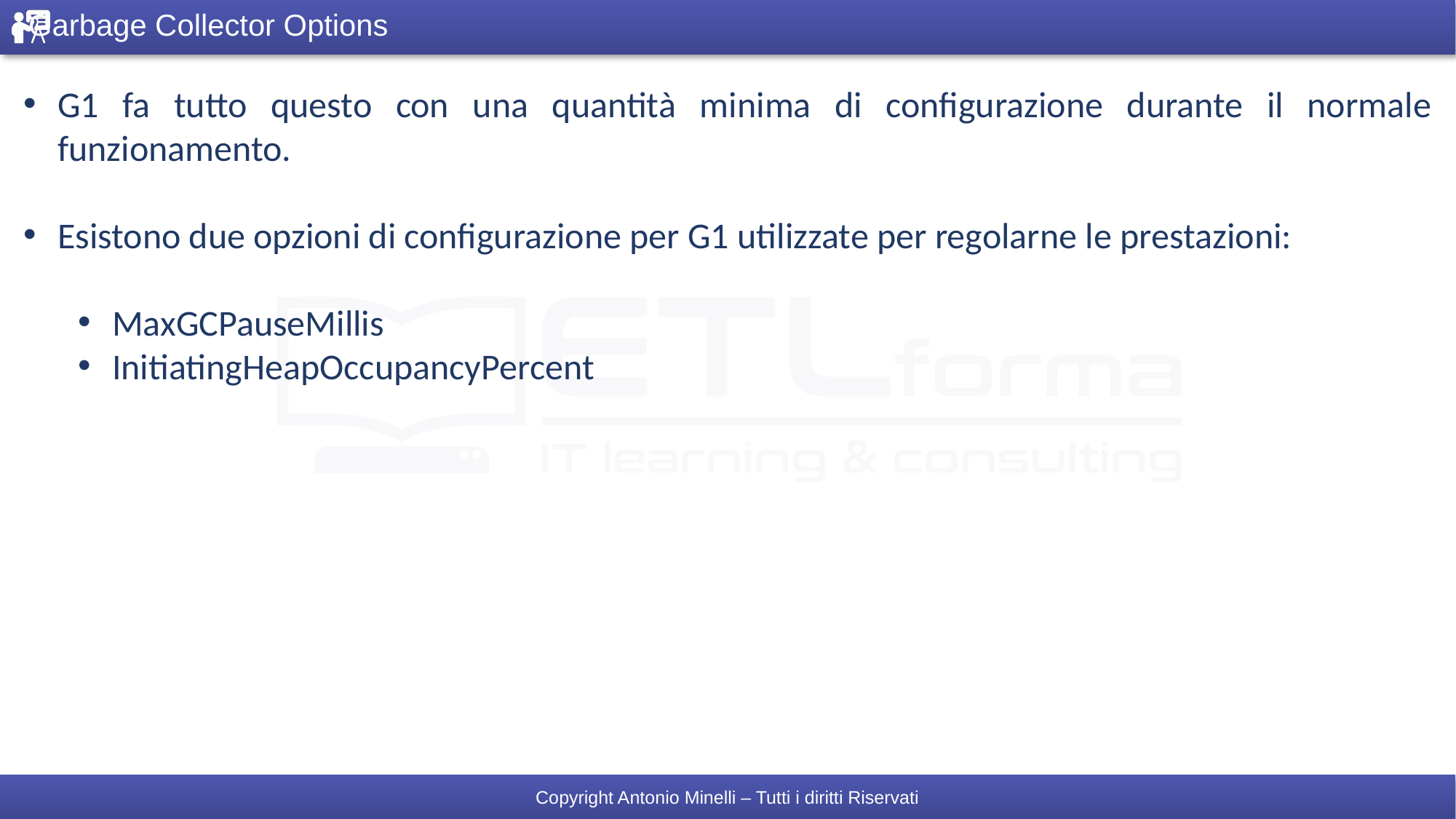

# Garbage Collector Options
G1 fa tutto questo con una quantità minima di configurazione durante il normale funzionamento.

Esistono due opzioni di configurazione per G1 utilizzate per regolarne le prestazioni:

MaxGCPauseMillis
InitiatingHeapOccupancyPercent